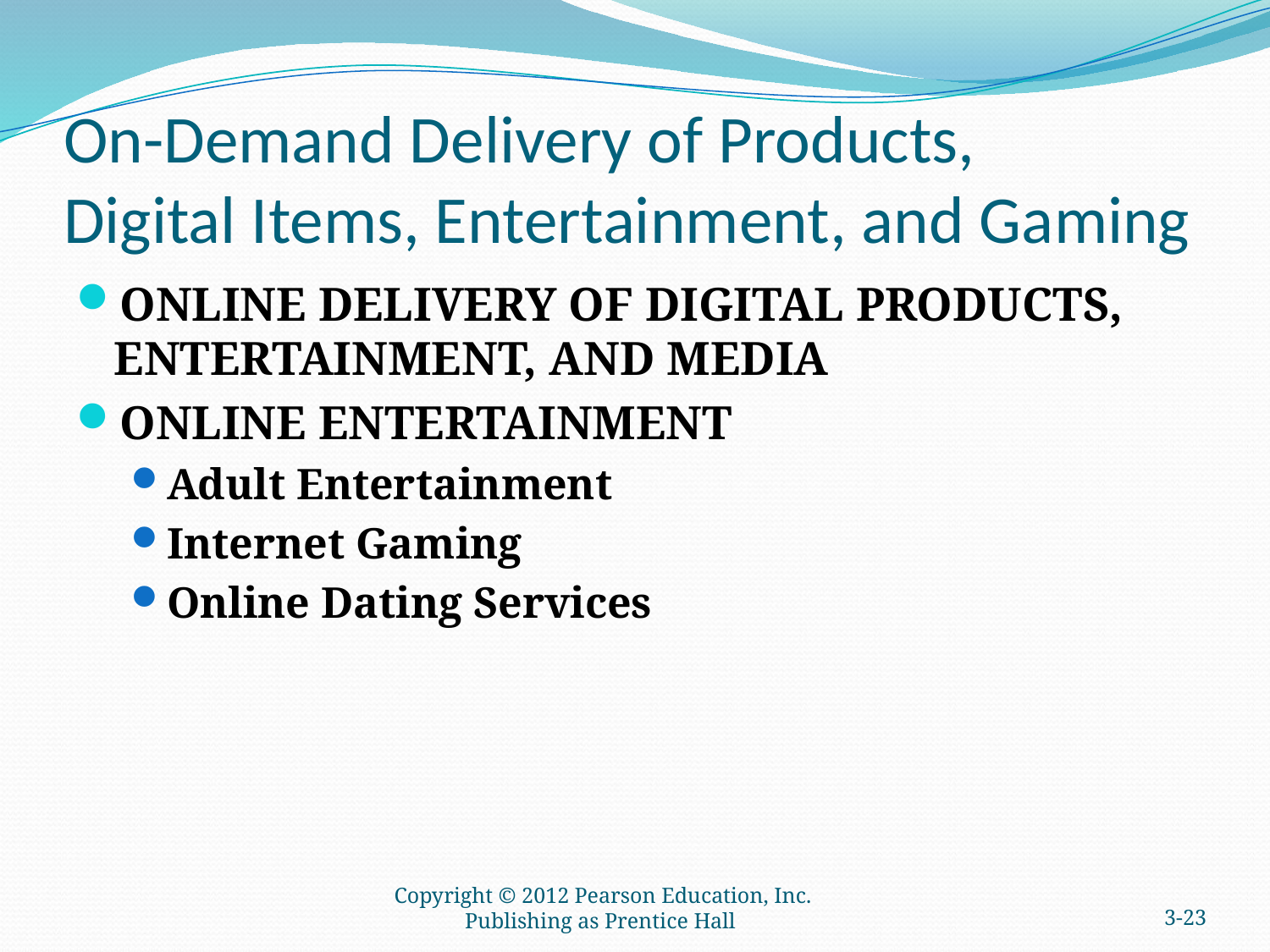

# On-Demand Delivery of Products, Digital Items, Entertainment, and Gaming
ONLINE DELIVERY OF DIGITAL PRODUCTS, ENTERTAINMENT, AND MEDIA
ONLINE ENTERTAINMENT
Adult Entertainment
Internet Gaming
Online Dating Services
Copyright © 2012 Pearson Education, Inc. Publishing as Prentice Hall
3-23